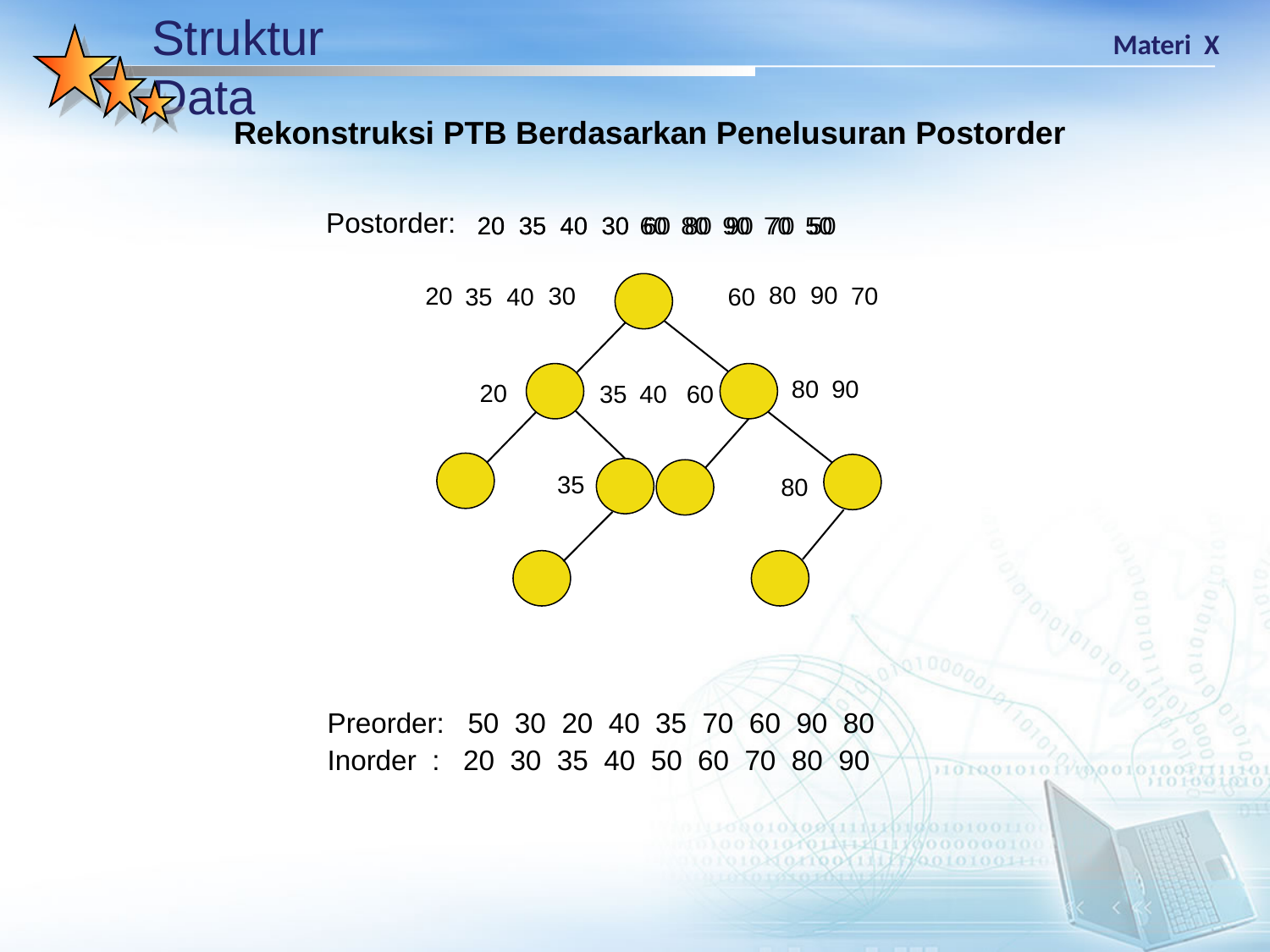

Rekonstruksi PTB Berdasarkan Penelusuran Postorder
Postorder:
20  35  40  30  60  80  90  70  50
60  80  90  70
20  35  40  30
50

80  90
35  40
20
30
70
60

80
90
20
35
40
60

35
80

Preorder:   50  30  20  40  35  70  60  90  80
Inorder  :   20  30  35  40  50  60  70  80  90